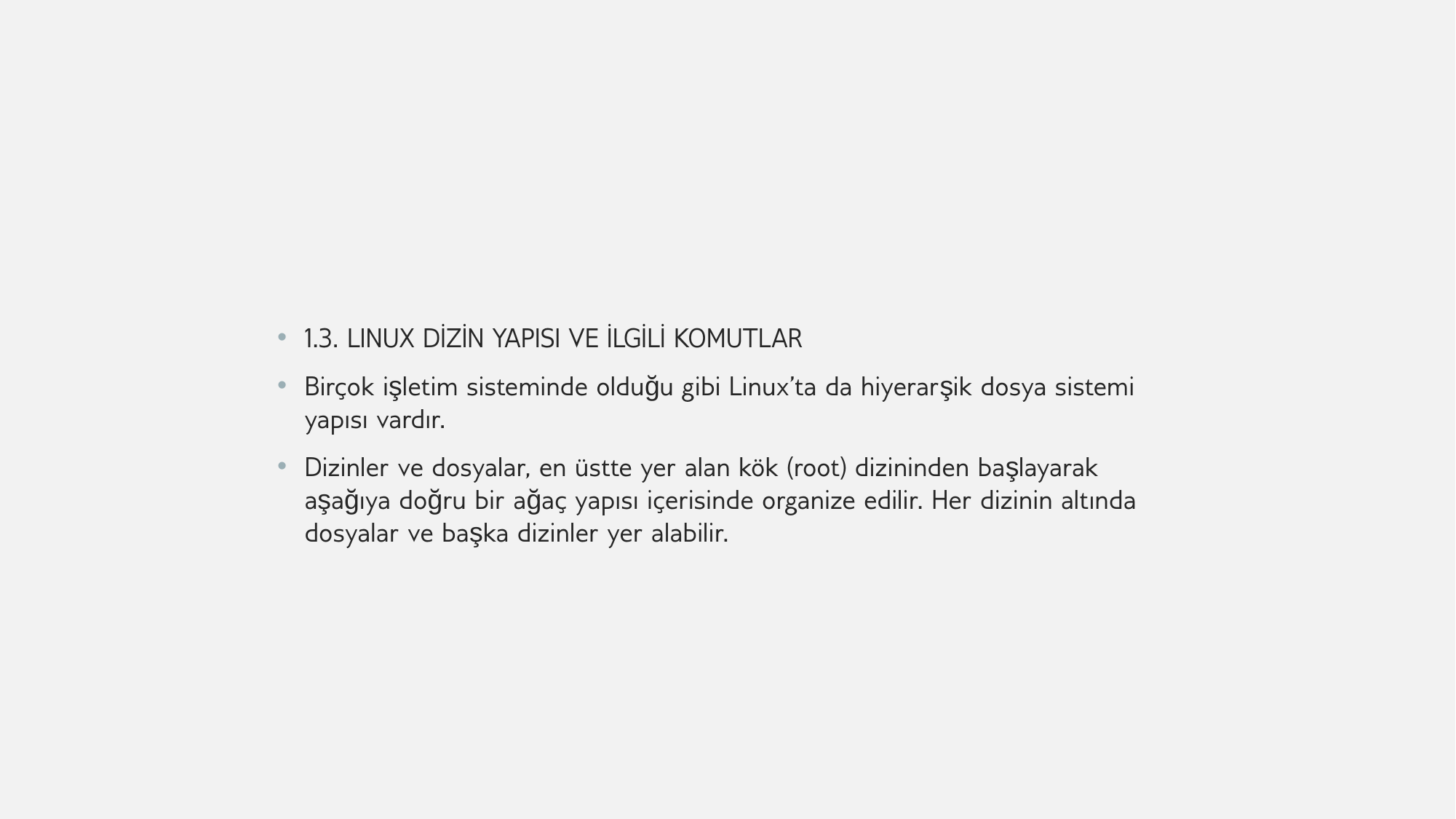

#
1.3. LINUX DİZİN YAPISI VE İLGİLİ KOMUTLAR
Birçok işletim sisteminde olduğu gibi Linux’ta da hiyerarşik dosya sistemi yapısı vardır.
Dizinler ve dosyalar, en üstte yer alan kök (root) dizininden başlayarak aşağıya doğru bir ağaç yapısı içerisinde organize edilir. Her dizinin altında dosyalar ve başka dizinler yer alabilir.